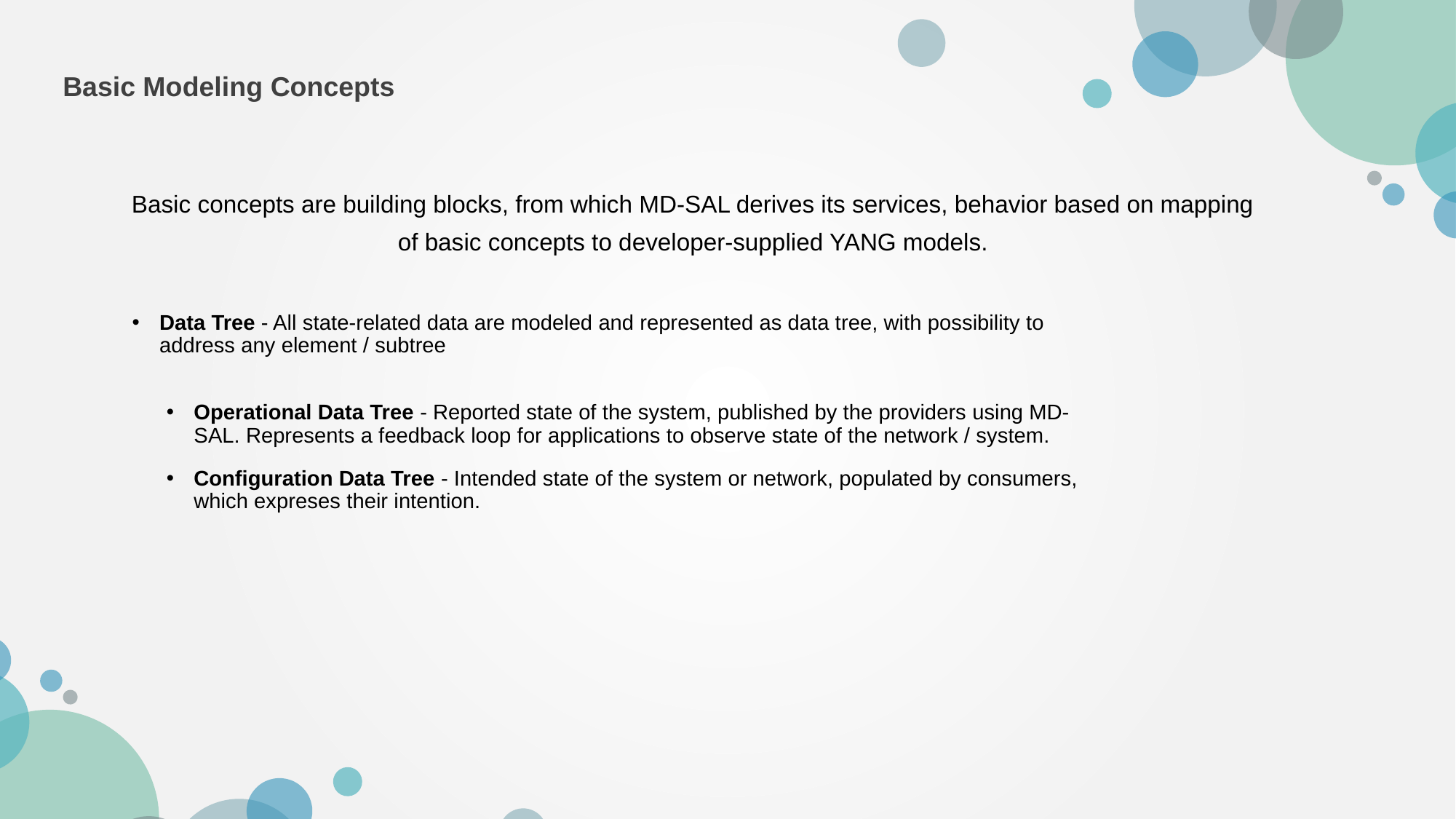

Basic Modeling Concepts
Basic concepts are building blocks, from which MD-SAL derives its services, behavior based on mapping of basic concepts to developer-supplied YANG models.
Data Tree - All state-related data are modeled and represented as data tree, with possibility to address any element / subtree
Operational Data Tree - Reported state of the system, published by the providers using MD-SAL. Represents a feedback loop for applications to observe state of the network / system.
Configuration Data Tree - Intended state of the system or network, populated by consumers, which expreses their intention.